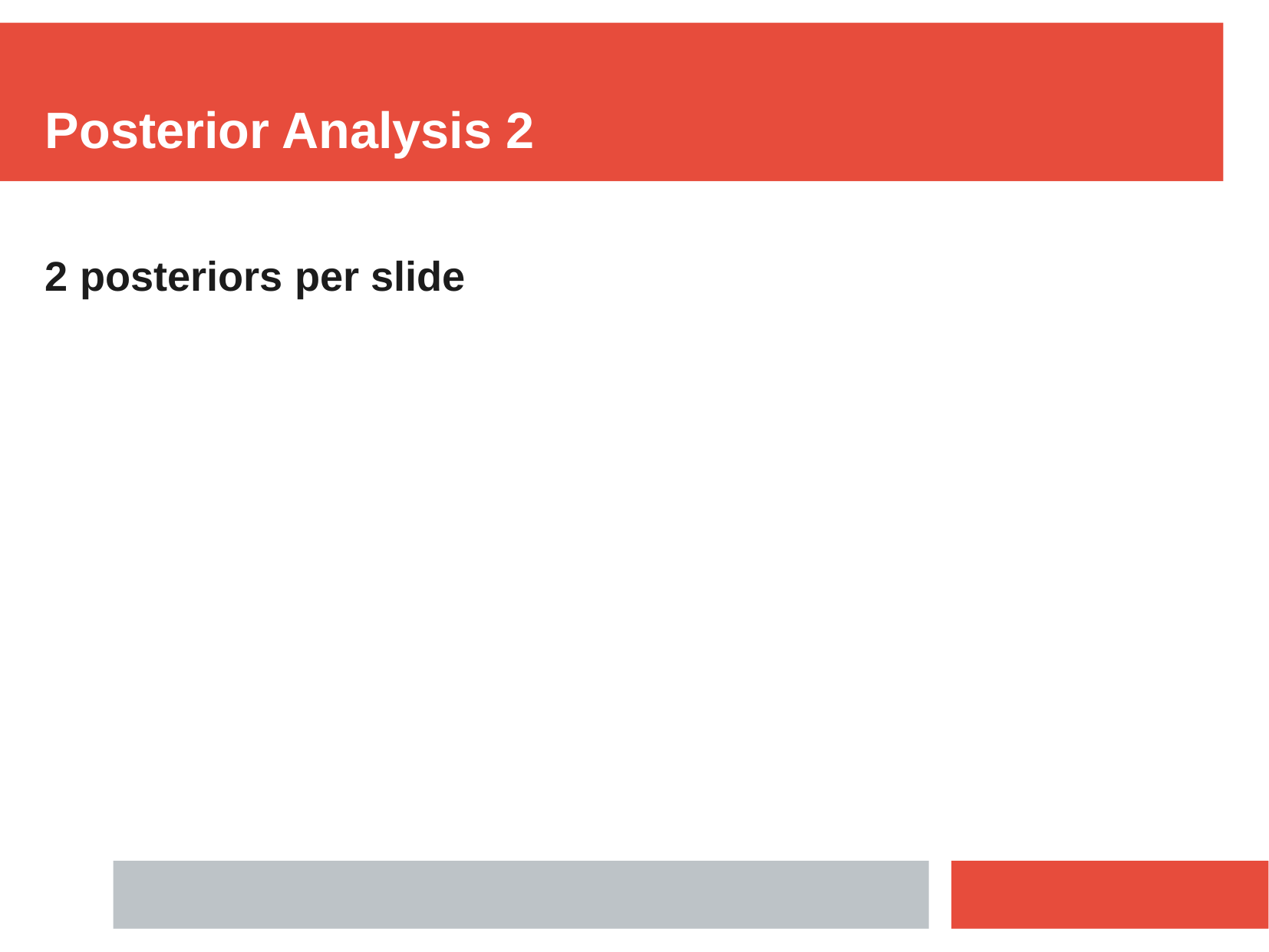

Posterior Analysis 2
2 posteriors per slide